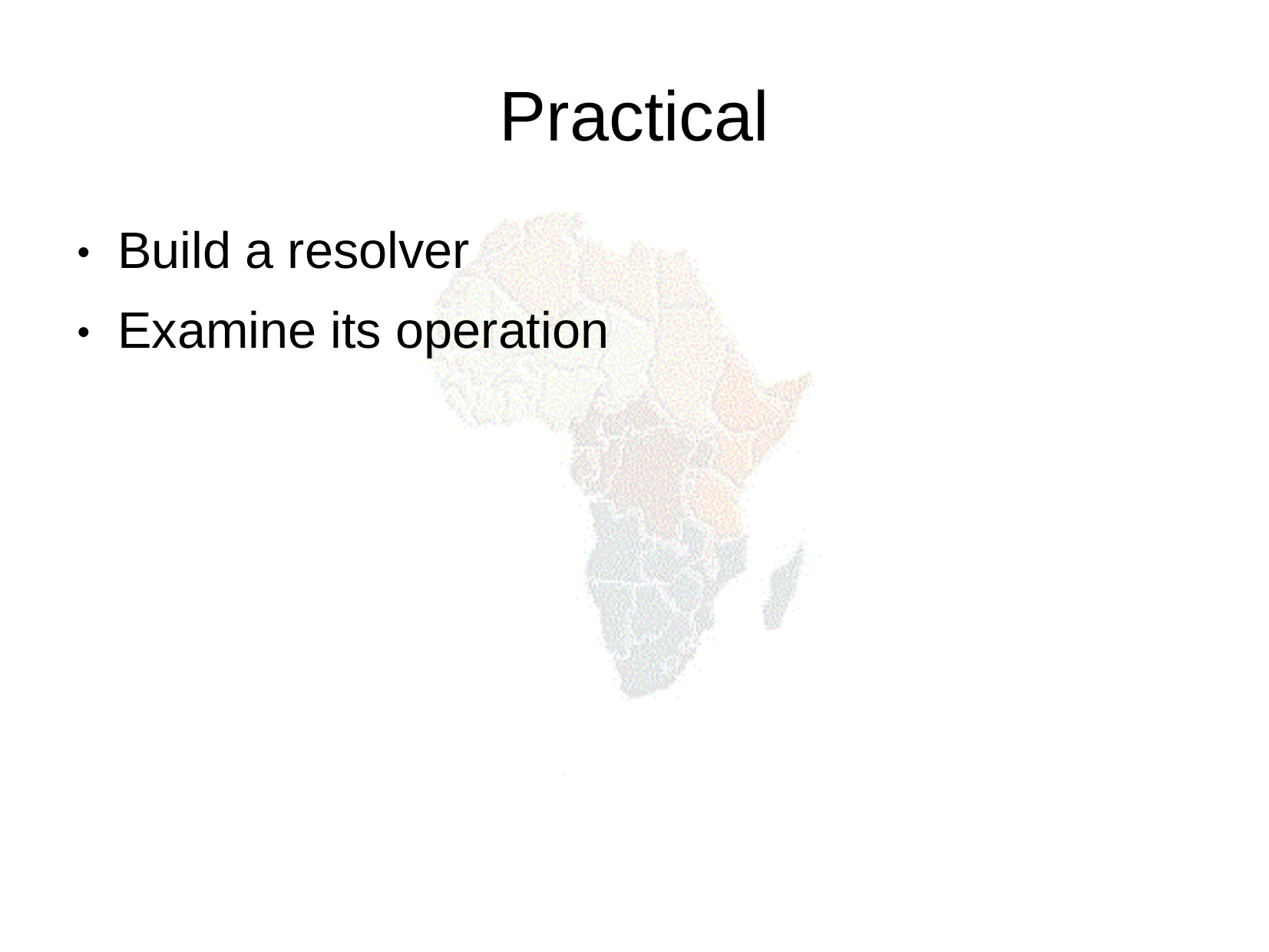

Practical
Build a resolver
Examine its operation